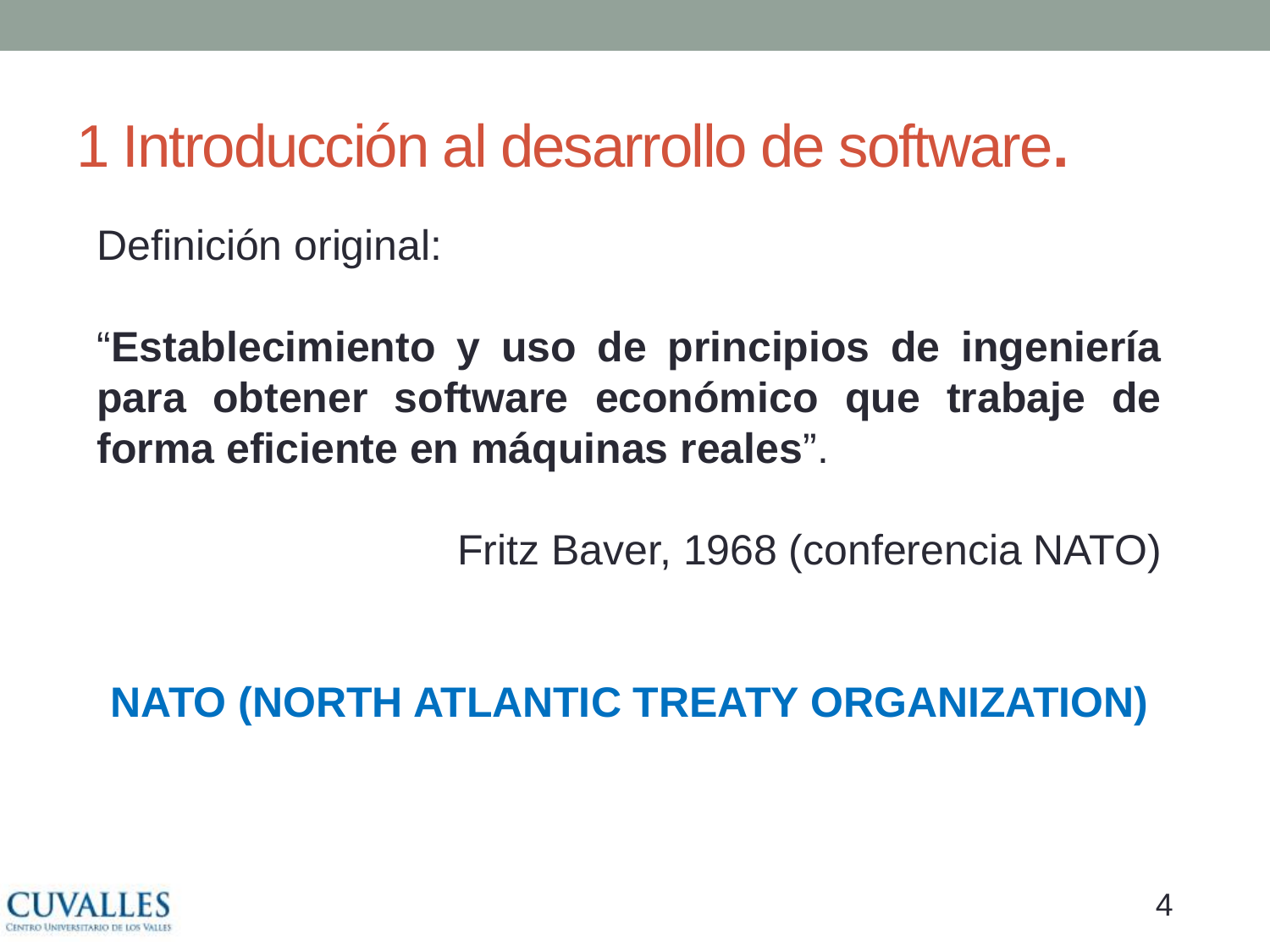

# 1 Introducción al desarrollo de software.
Definición original:

“Establecimiento y uso de principios de ingeniería para obtener software económico que trabaje de forma eficiente en máquinas reales”.

Fritz Baver, 1968 (conferencia NATO)

NATO (NORTH ATLANTIC TREATY ORGANIZATION)
4